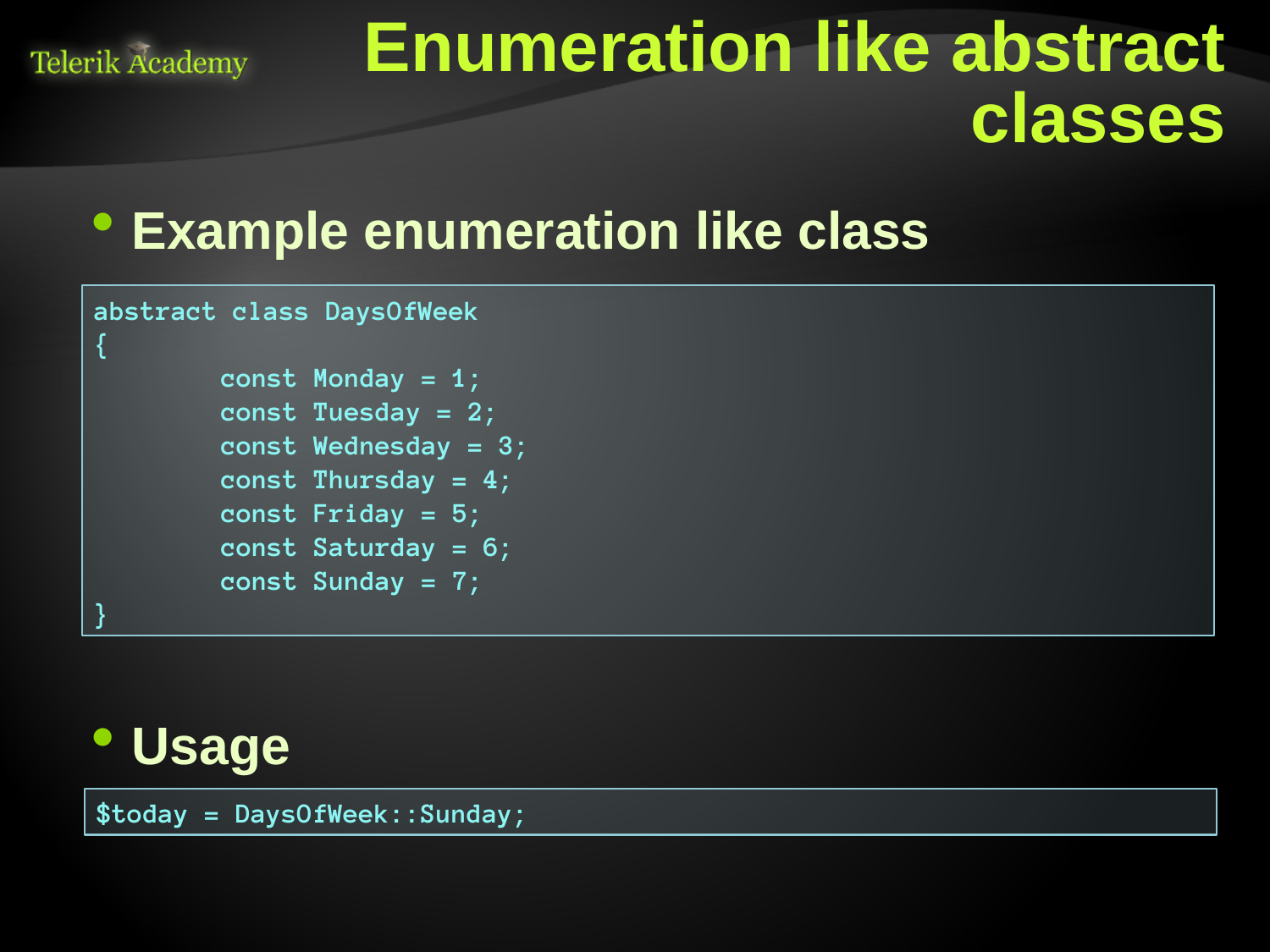

# Enumeration like abstract classes
Example enumeration like class

Usage

abstract class DaysOfWeek
{
	const Monday = 1;
	const Tuesday = 2;
	const Wednesday = 3;
	const Thursday = 4;
	const Friday = 5;
	const Saturday = 6;
	const Sunday = 7;
}
$today = DaysOfWeek::Sunday;